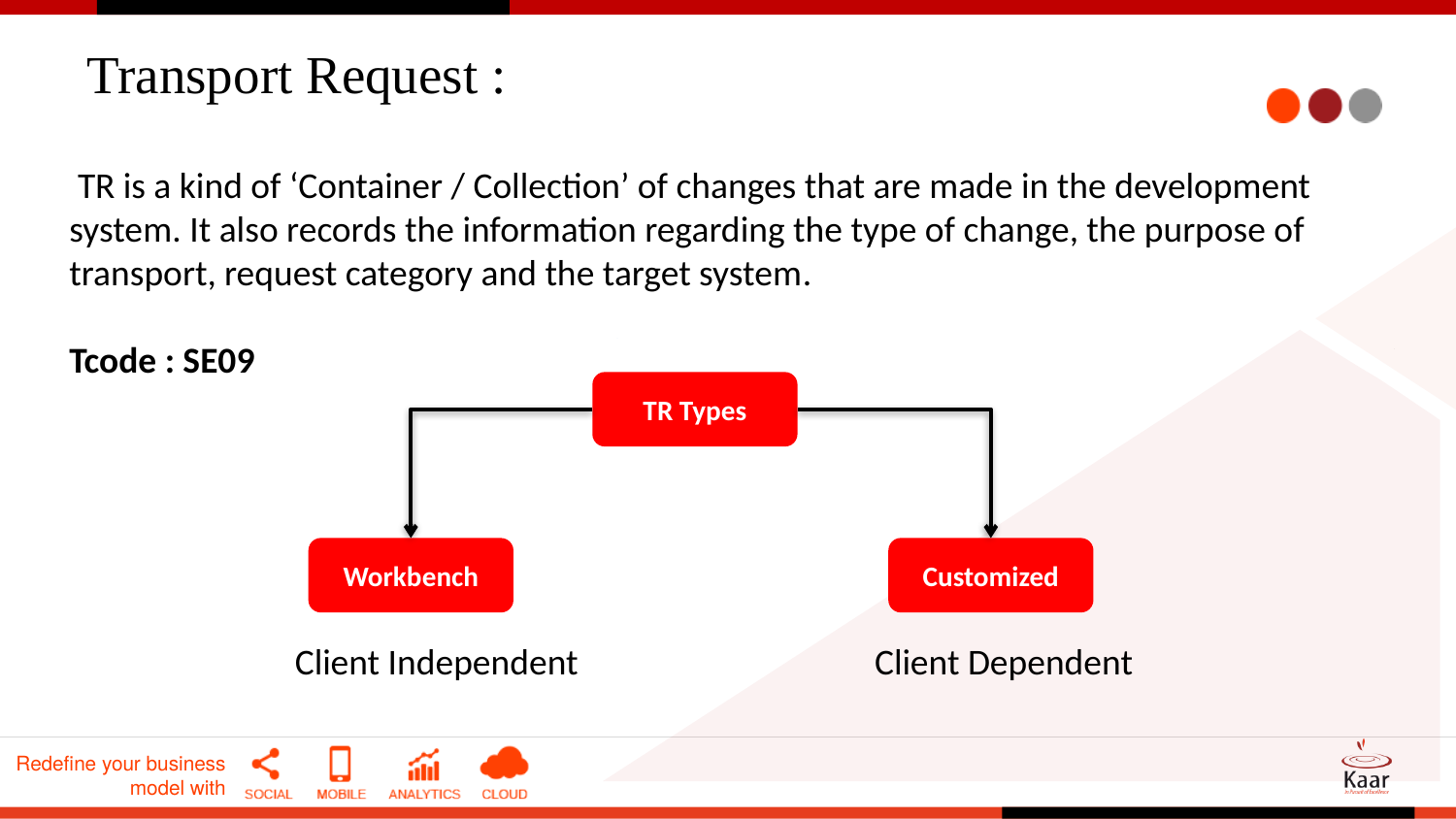

# Transport Request :
 TR is a kind of ‘Container / Collection’ of changes that are made in the development system. It also records the information regarding the type of change, the purpose of transport, request category and the target system.

Tcode : SE09

TR Types
Workbench
Customized
Client Independent
Client Dependent